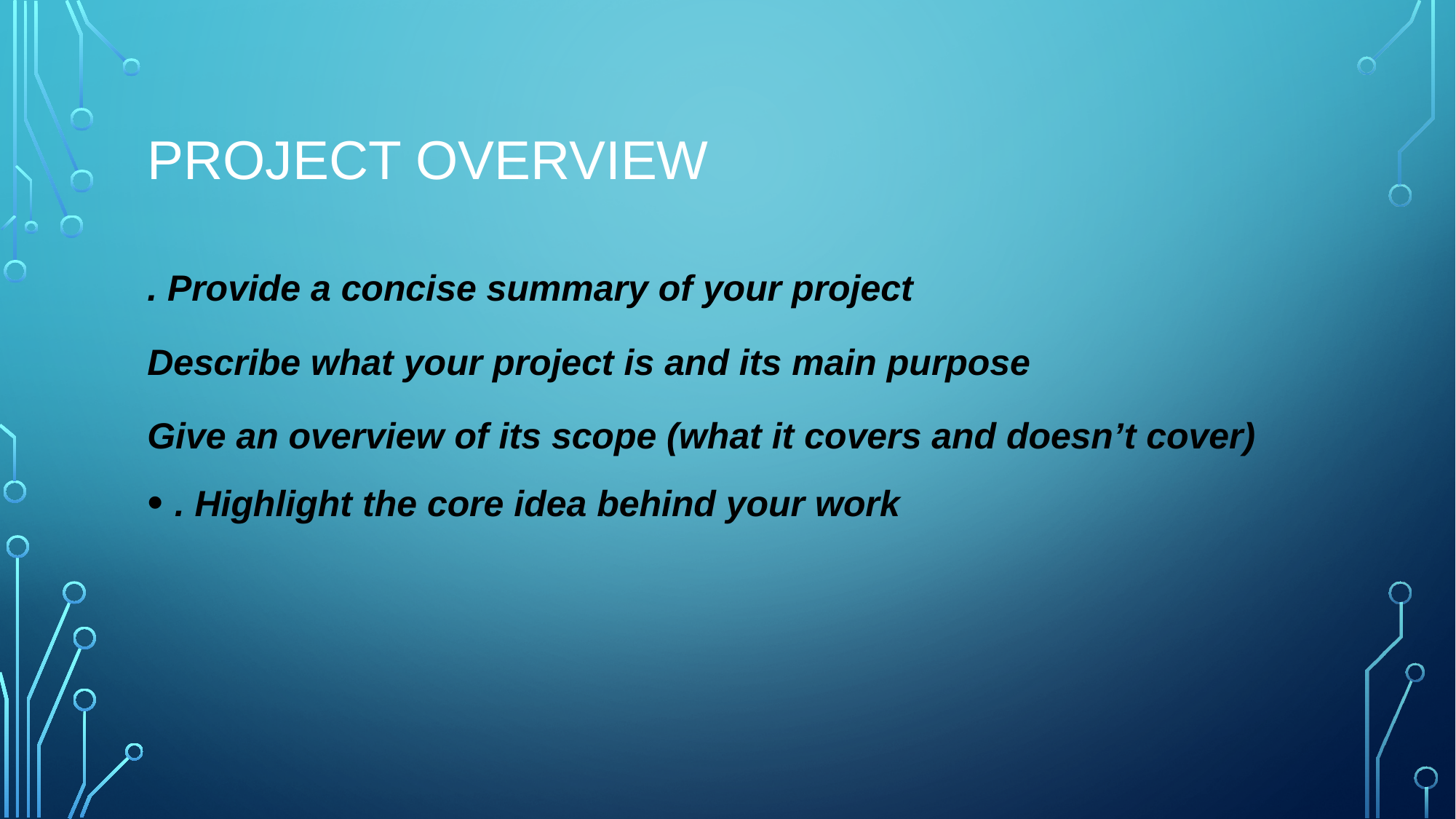

# PROJECT OVERVIEW
. Provide a concise summary of your project
Describe what your project is and its main purpose
Give an overview of its scope (what it covers and doesn’t cover)
. Highlight the core idea behind your work